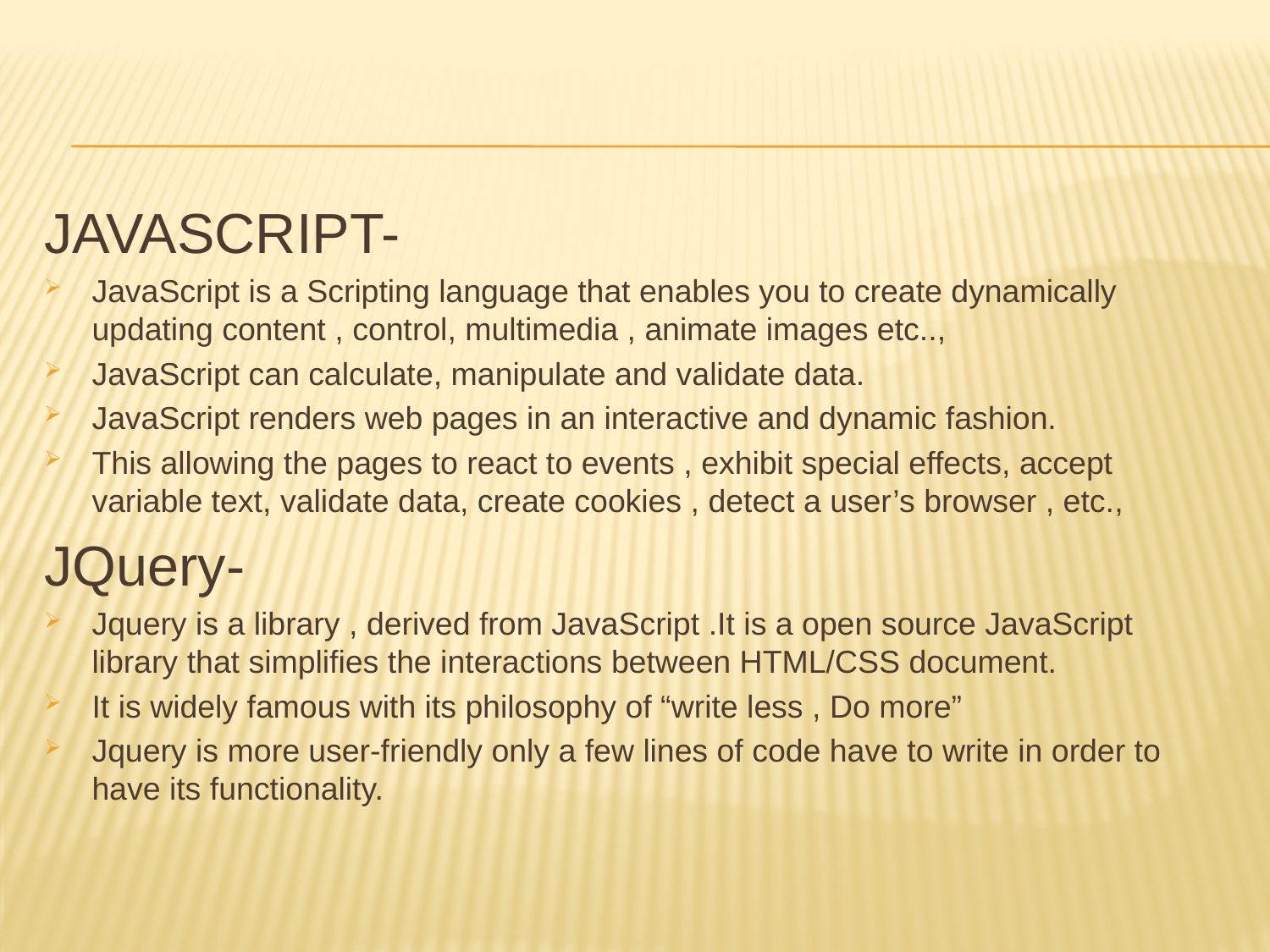

#
JAVASCRIPT-
JavaScript is a Scripting language that enables you to create dynamically updating content , control, multimedia , animate images etc..,
JavaScript can calculate, manipulate and validate data.
JavaScript renders web pages in an interactive and dynamic fashion.
This allowing the pages to react to events , exhibit special effects, accept variable text, validate data, create cookies , detect a user’s browser , etc.,
JQuery-
Jquery is a library , derived from JavaScript .It is a open source JavaScript library that simplifies the interactions between HTML/CSS document.
It is widely famous with its philosophy of “write less , Do more”
Jquery is more user-friendly only a few lines of code have to write in order to have its functionality.